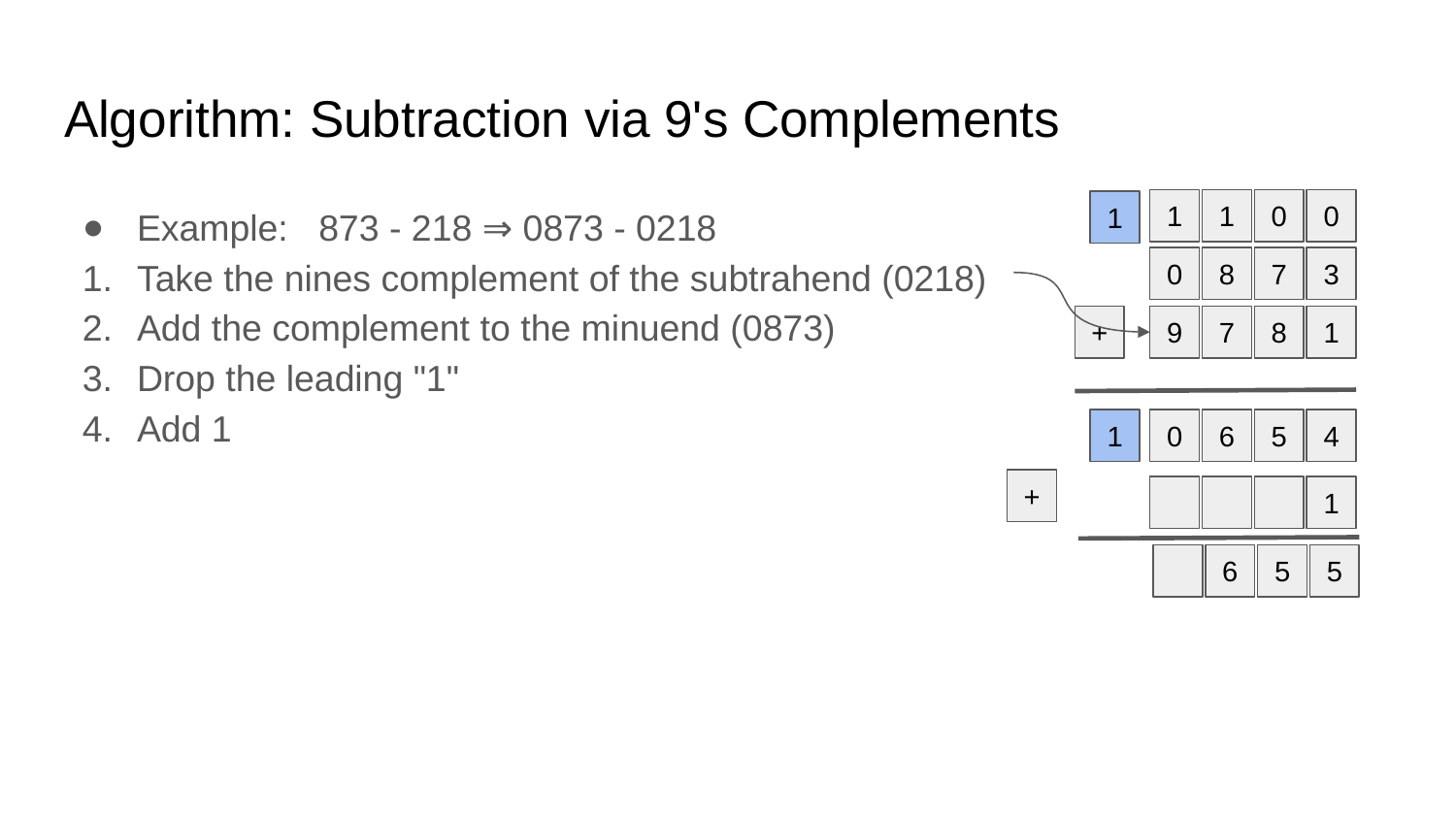

# Algorithm: Subtraction via 9's Complements
Example:   873 - 218 ⇒ 0873 - 0218
Take the nines complement of the subtrahend (0218)
Add the complement to the minuend (0873)
Drop the leading "1"
Add 1

1
1
0
0
1
0
8
7
3
+
9
7
8
1
0
6
5
4
1
+

1

6
5
5